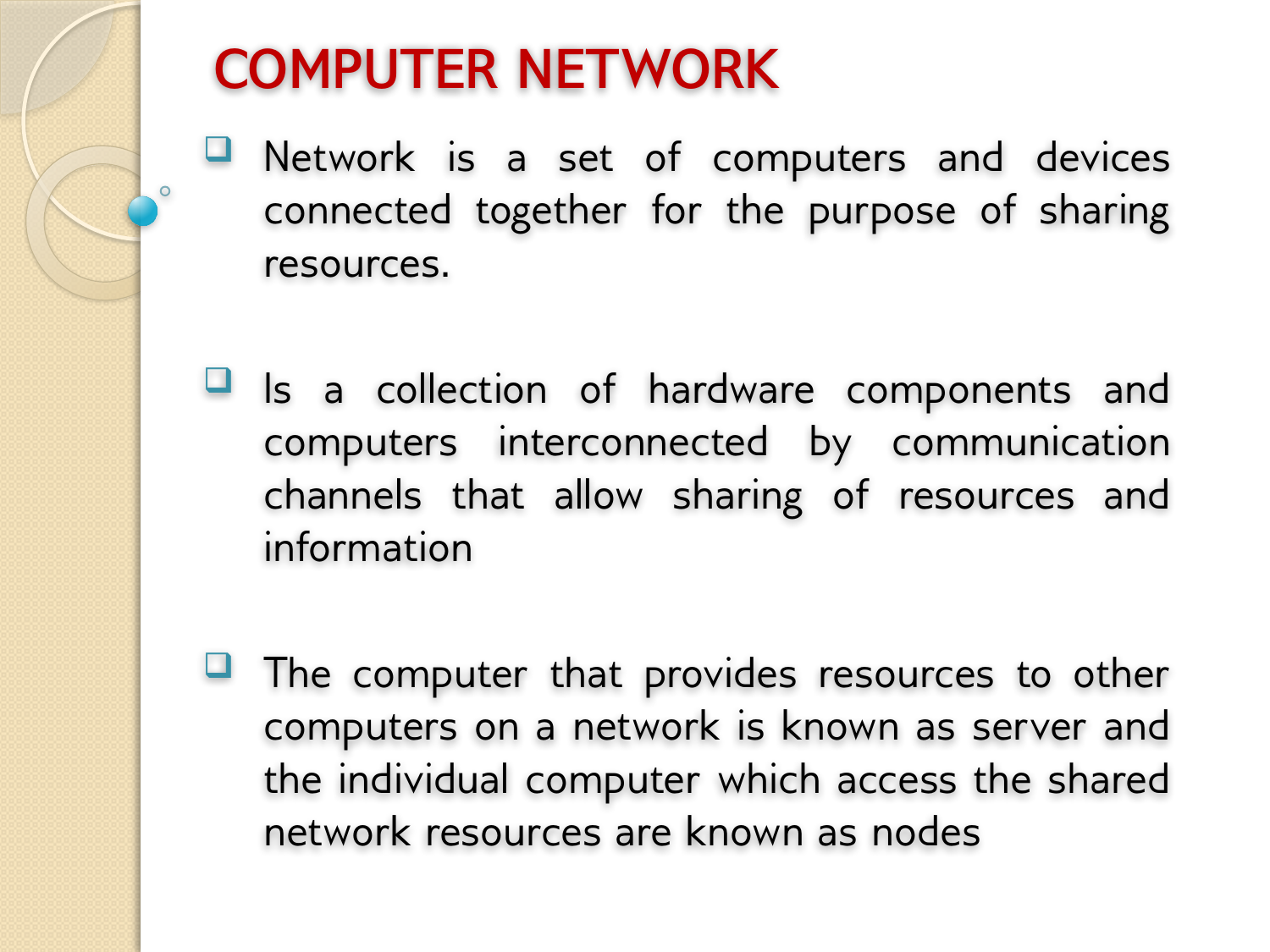

# COMPUTER NETWORK
Network is a set of computers and devices connected together for the purpose of sharing resources.

Is a collection of hardware components and computers interconnected by communication channels that allow sharing of resources and information

The computer that provides resources to other computers on a network is known as server and the individual computer which access the shared network resources are known as nodes